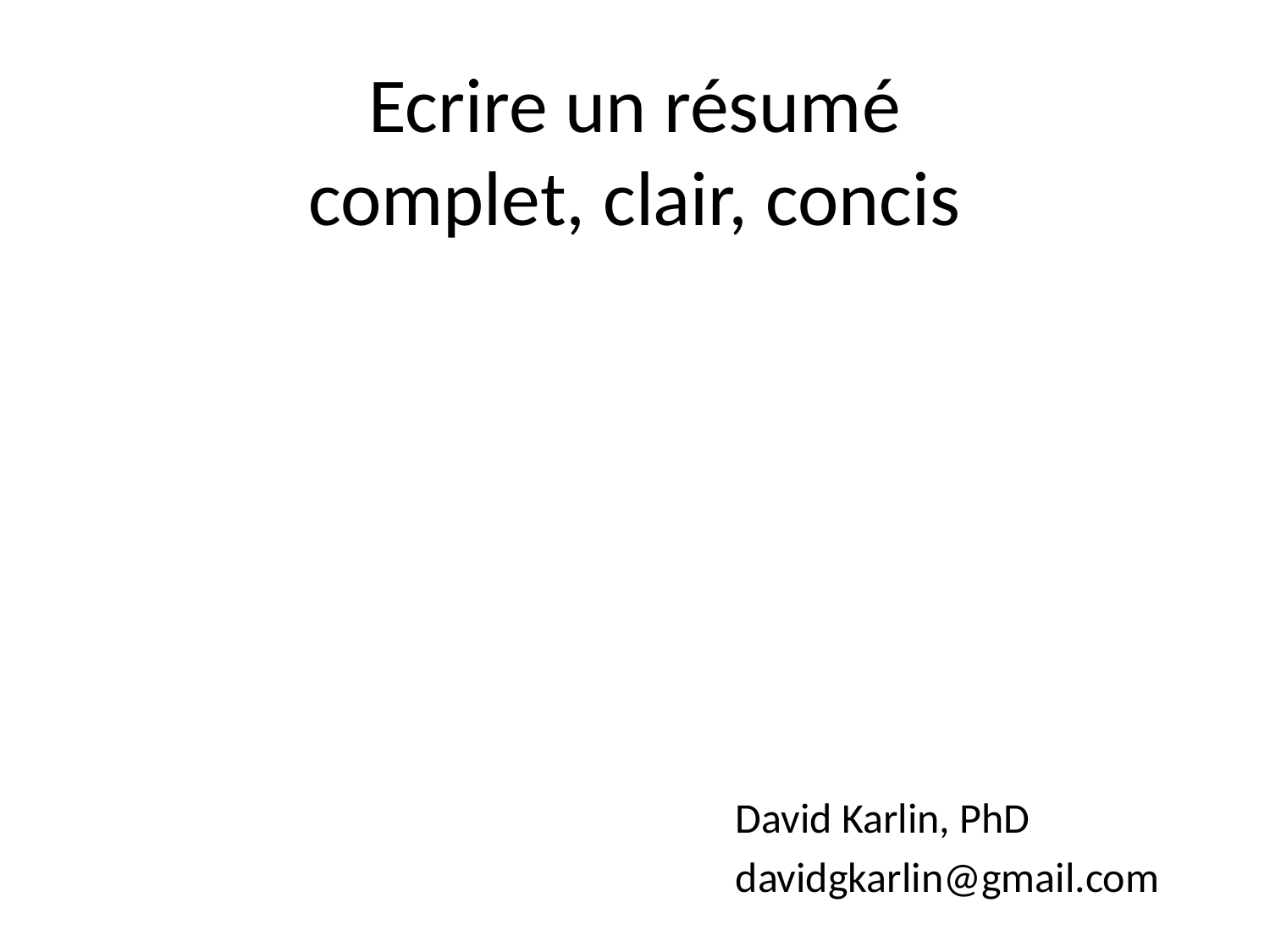

# Ecrire un résumé complet, clair, concis
David Karlin, PhD
davidgkarlin@gmail.com